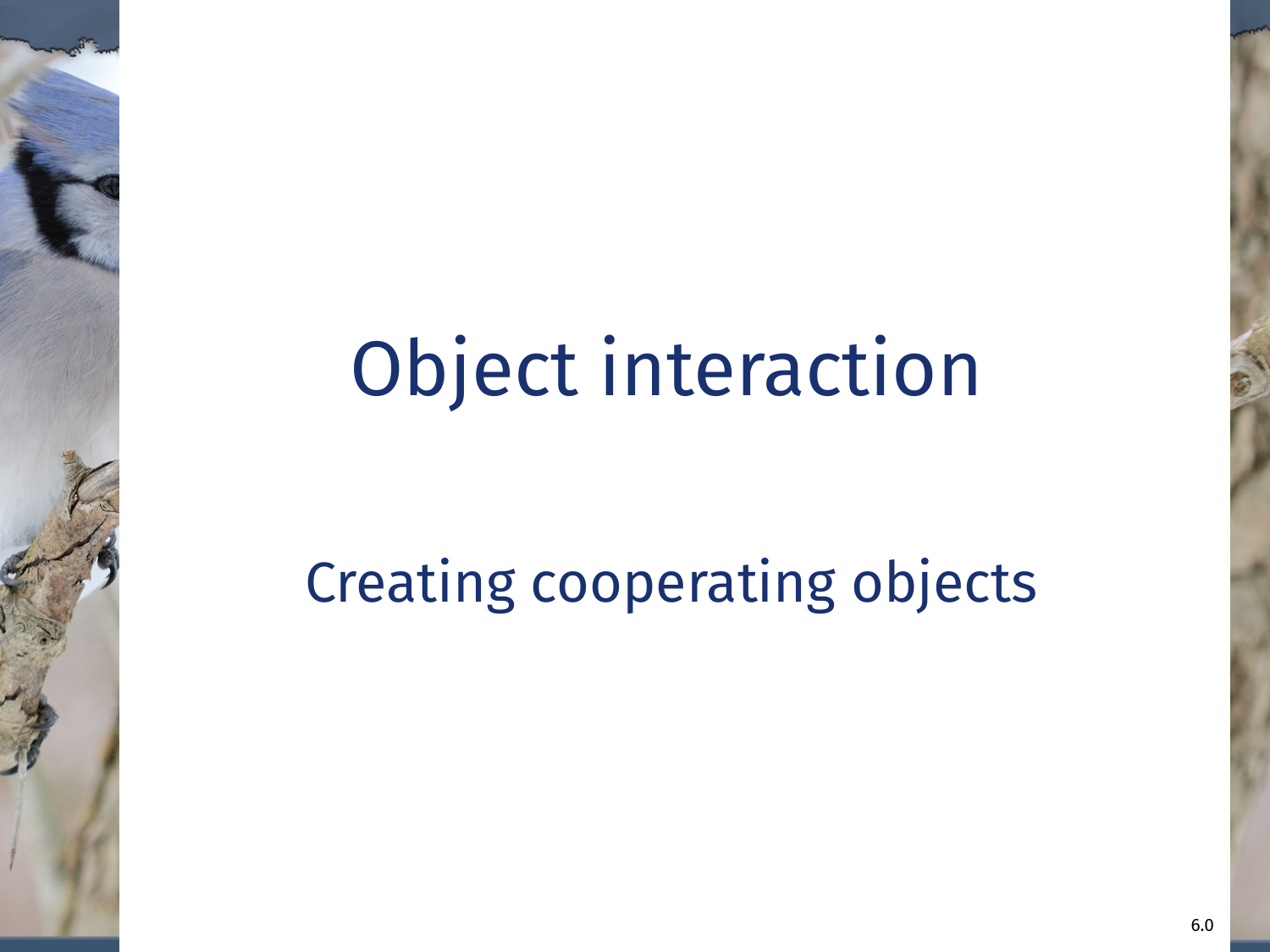

# Object interaction
Creating cooperating objects
6.0